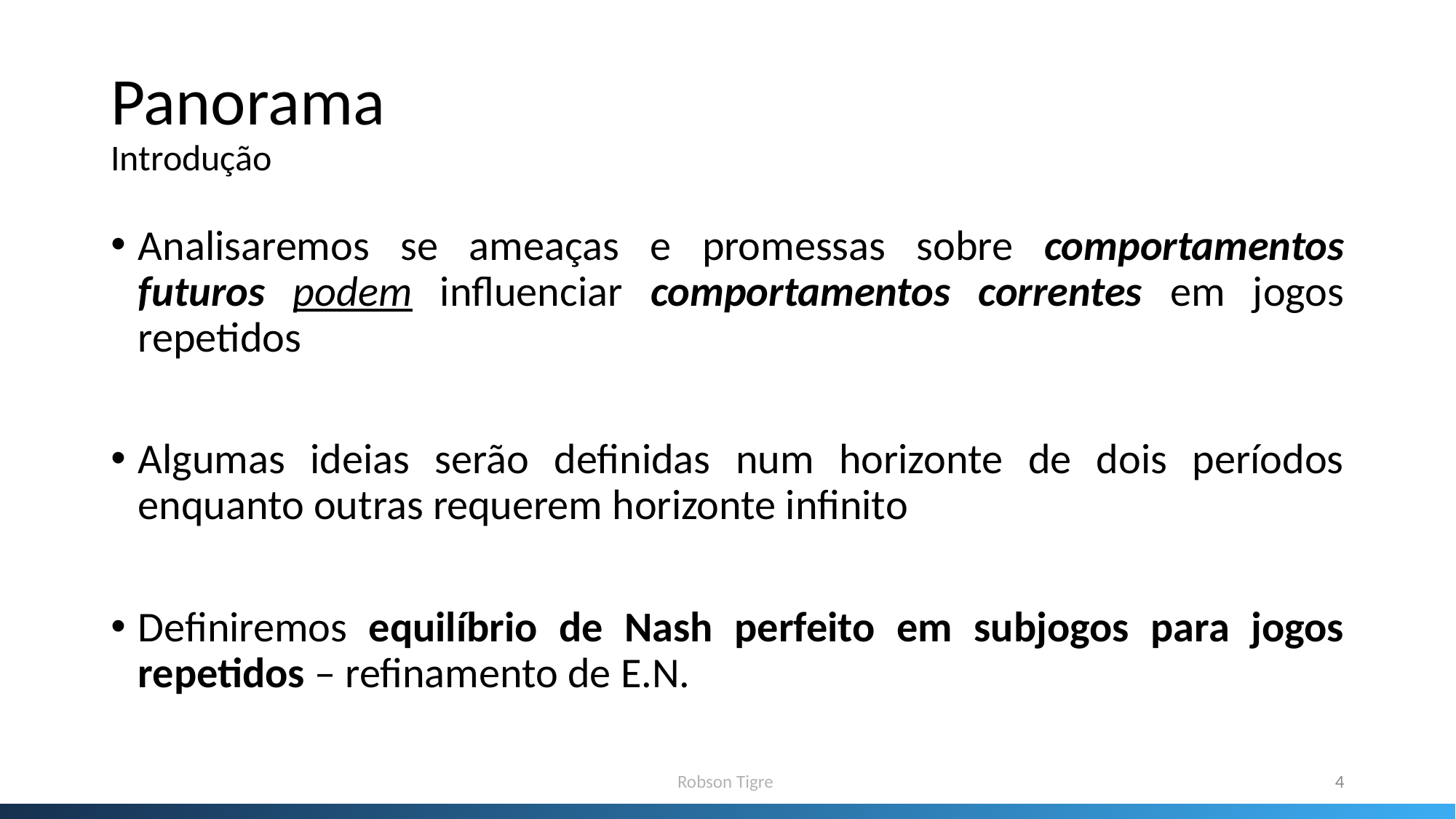

# Panorama Introdução
Analisaremos se ameaças e promessas sobre comportamentos futuros podem influenciar comportamentos correntes em jogos repetidos

Algumas ideias serão definidas num horizonte de dois períodos enquanto outras requerem horizonte infinito

Definiremos equilíbrio de Nash perfeito em subjogos para jogos repetidos – refinamento de E.N.
Robson Tigre
4